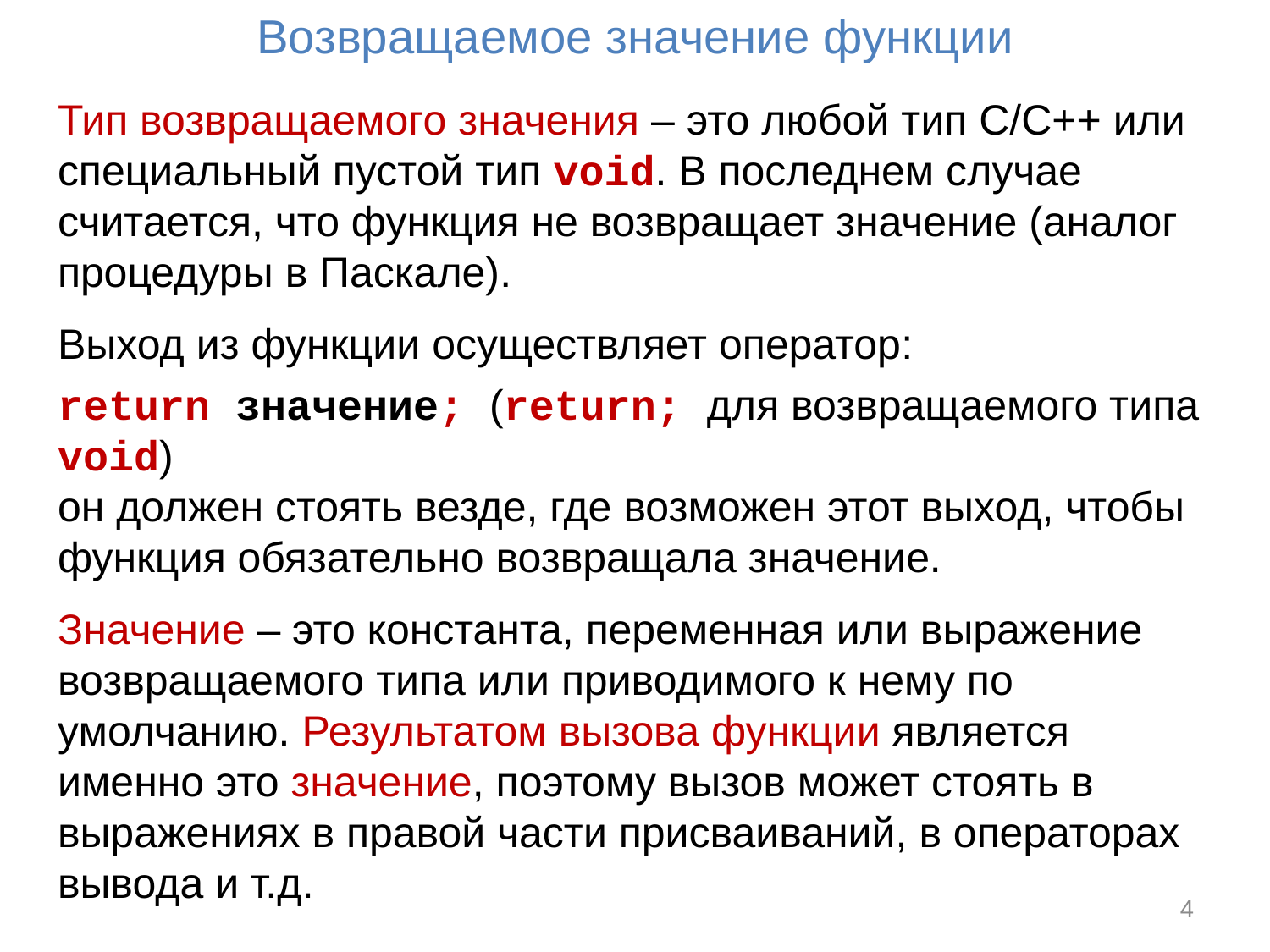

# Возвращаемое значение функции
Тип возвращаемого значения – это любой тип С/С++ или специальный пустой тип void. В последнем случае считается, что функция не возвращает значение (аналог процедуры в Паскале).
Выход из функции осуществляет оператор:
return значение; (return; для возвращаемого типа void)
он должен стоять везде, где возможен этот выход, чтобы функция обязательно возвращала значение.
Значение – это константа, переменная или выражение возвращаемого типа или приводимого к нему по умолчанию. Результатом вызова функции является именно это значение, поэтому вызов может стоять в выражениях в правой части присваиваний, в операторах вывода и т.д.

4